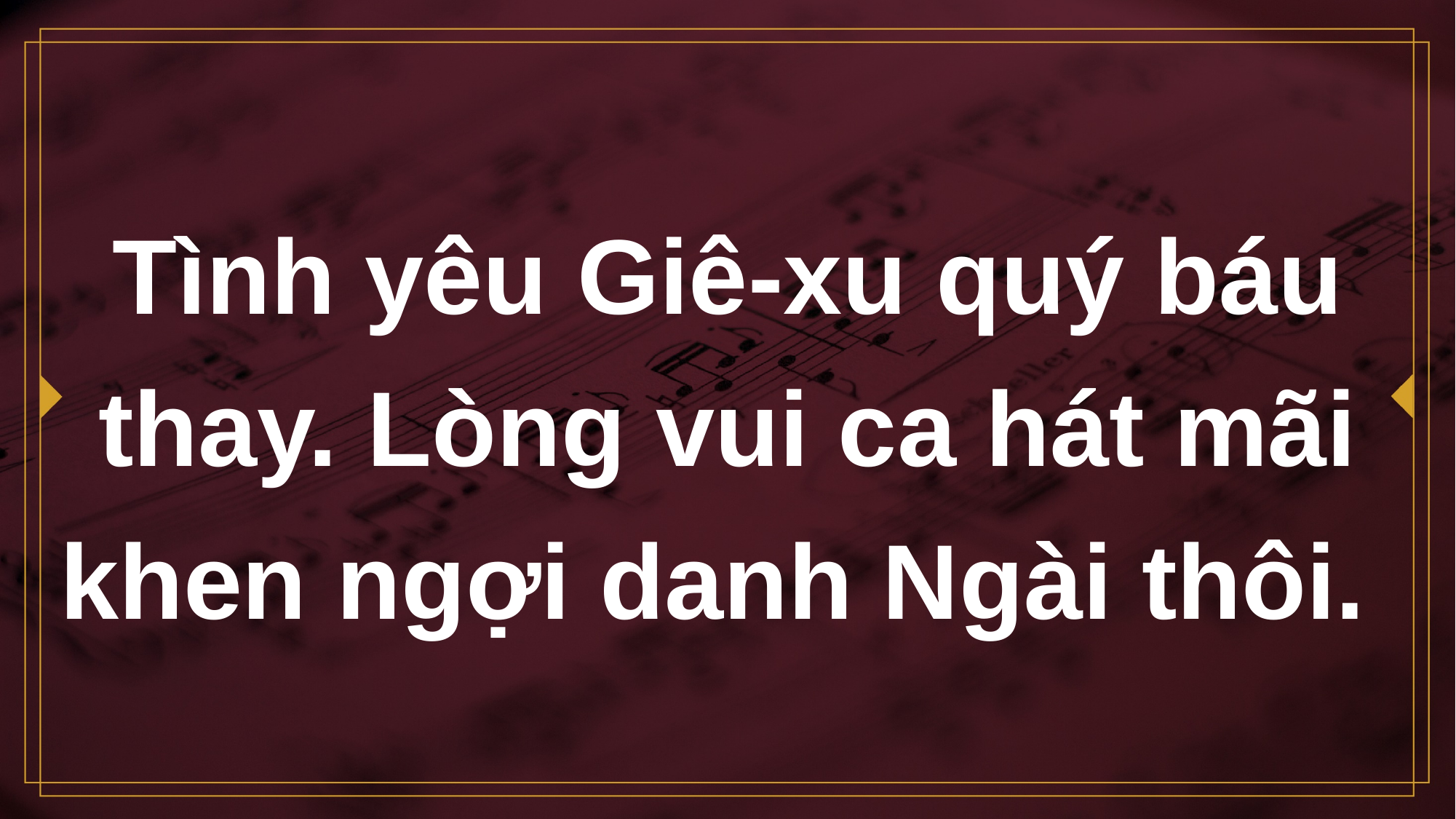

# Tình yêu Giê-xu quý báu thay. Lòng vui ca hát mãi khen ngợi danh Ngài thôi.